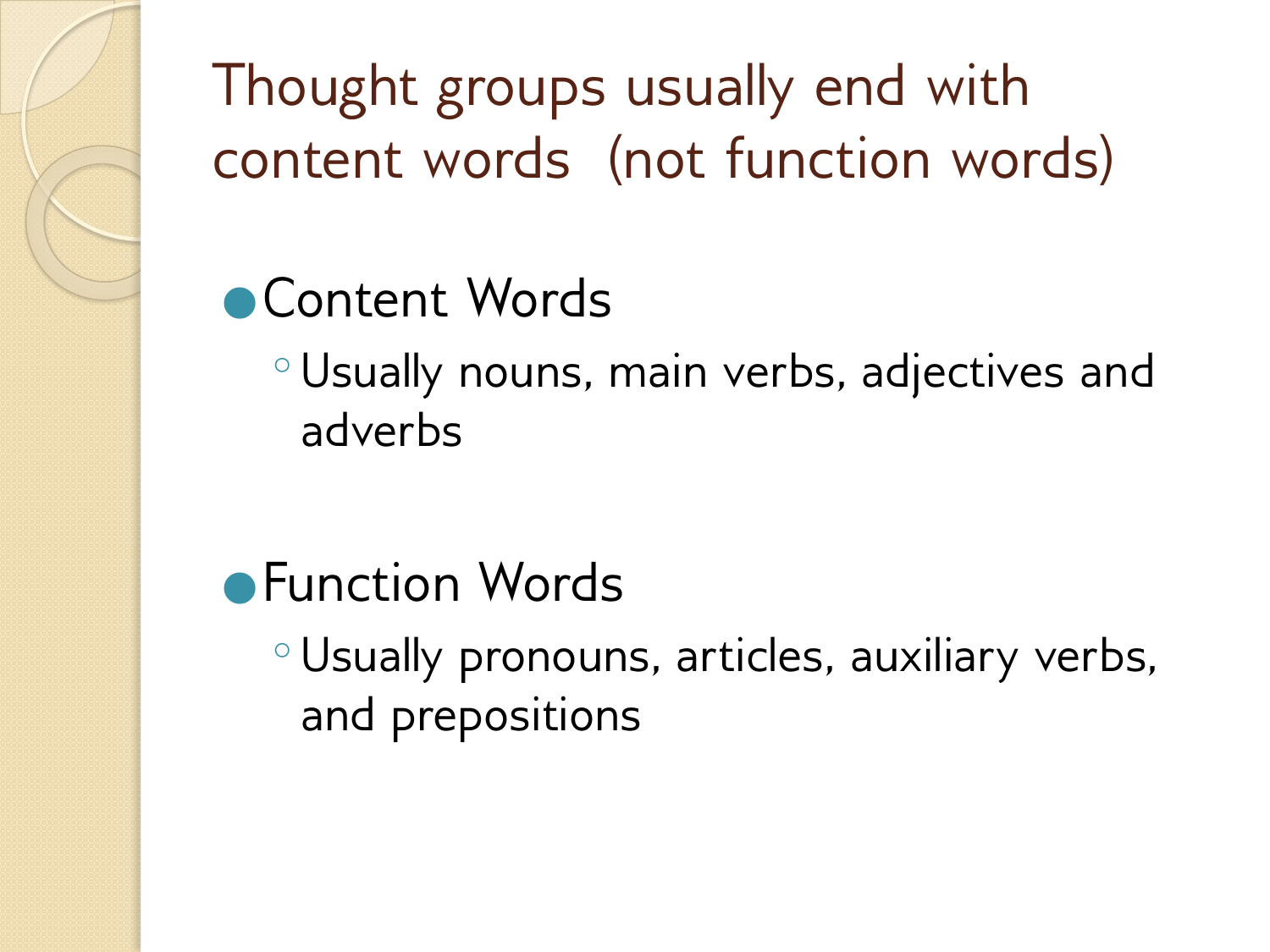

# Thought groups usually end with content words  (not function words)
Content Words
Usually nouns, main verbs, adjectives and adverbs

Function Words
Usually pronouns, articles, auxiliary verbs, and prepositions